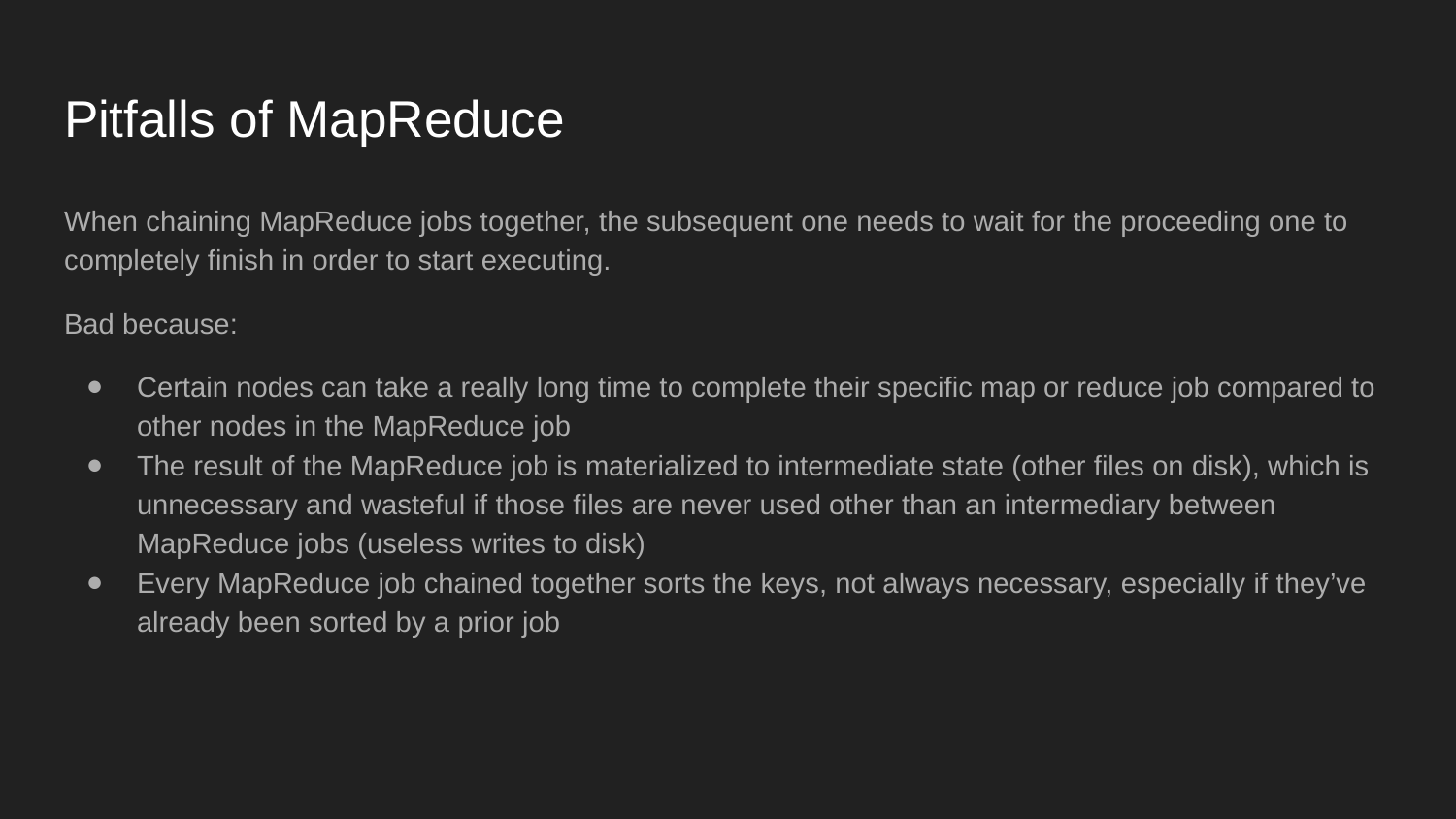

# Pitfalls of MapReduce
When chaining MapReduce jobs together, the subsequent one needs to wait for the proceeding one to completely finish in order to start executing.
Bad because:
Certain nodes can take a really long time to complete their specific map or reduce job compared to other nodes in the MapReduce job
The result of the MapReduce job is materialized to intermediate state (other files on disk), which is unnecessary and wasteful if those files are never used other than an intermediary between MapReduce jobs (useless writes to disk)
Every MapReduce job chained together sorts the keys, not always necessary, especially if they’ve already been sorted by a prior job